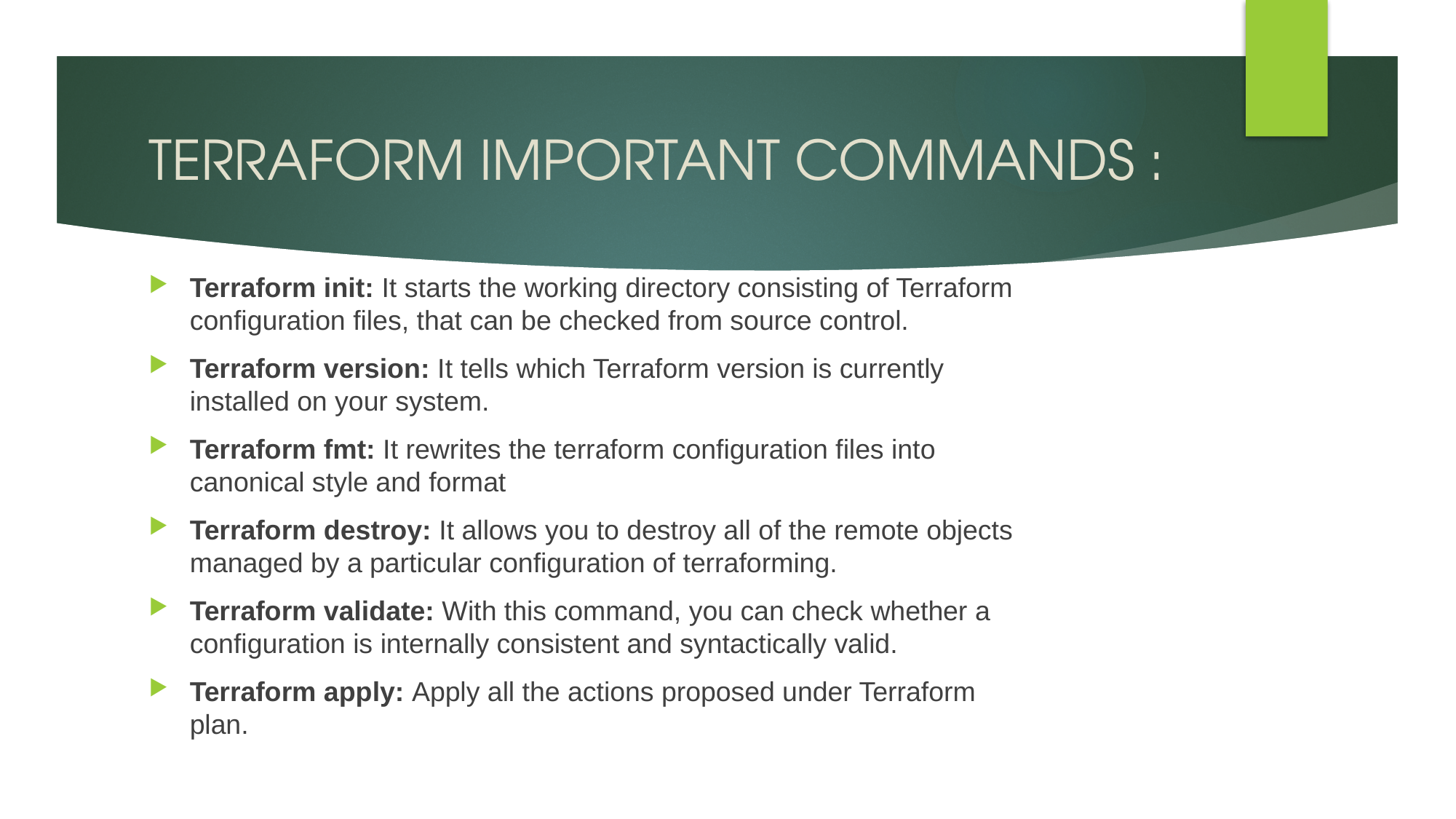

# TERRAFORM IMPORTANT COMMANDS :
Terraform init: It starts the working directory consisting of Terraform configuration files, that can be checked from source control.
Terraform version: It tells which Terraform version is currently installed on your system.
Terraform fmt: It rewrites the terraform configuration files into canonical style and format
Terraform destroy: It allows you to destroy all of the remote objects managed by a particular configuration of terraforming.
Terraform validate: With this command, you can check whether a configuration is internally consistent and syntactically valid.
Terraform apply: Apply all the actions proposed under Terraform plan.